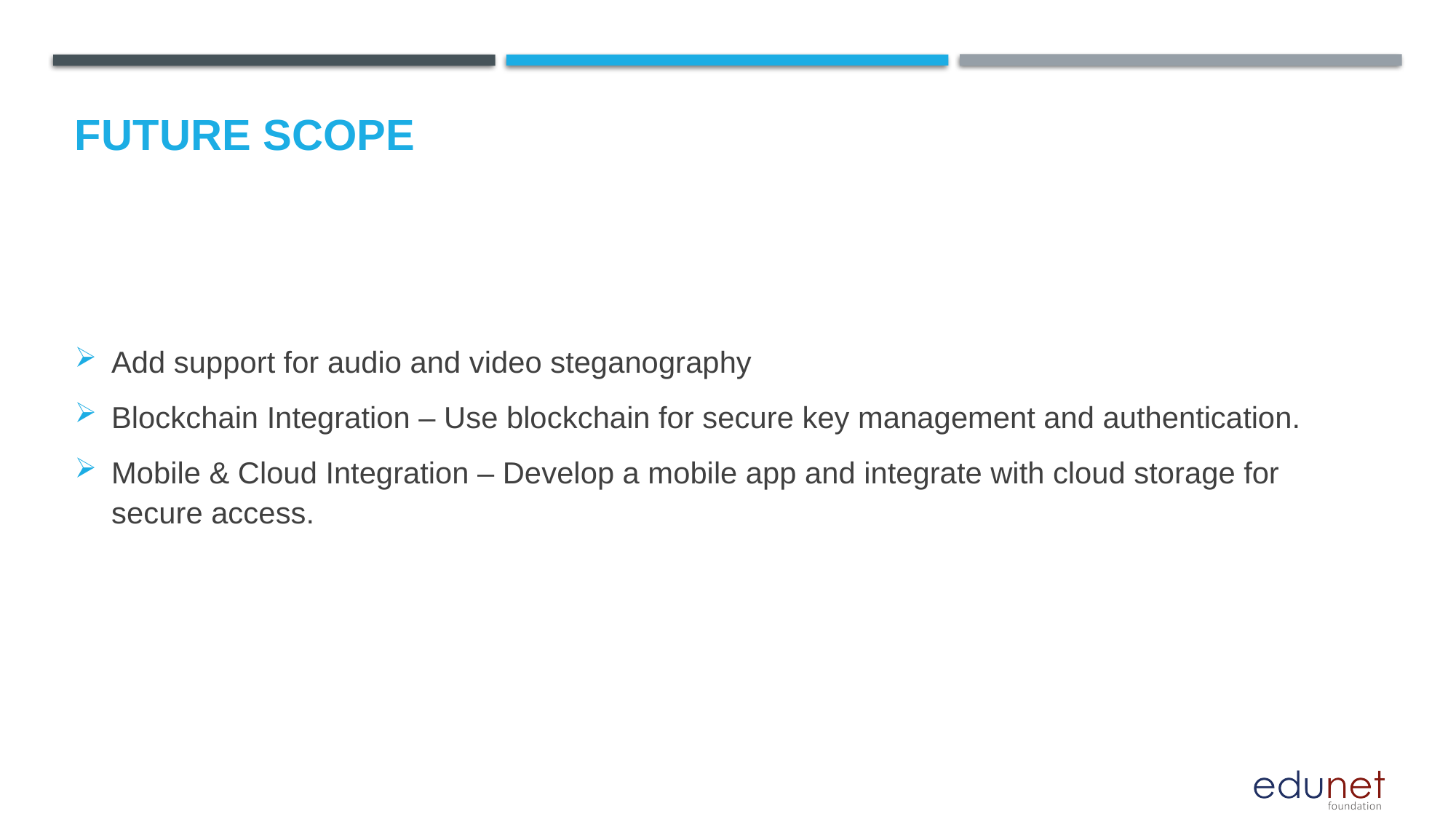

Future scope
Add support for audio and video steganography
Blockchain Integration – Use blockchain for secure key management and authentication.
Mobile & Cloud Integration – Develop a mobile app and integrate with cloud storage for secure access.